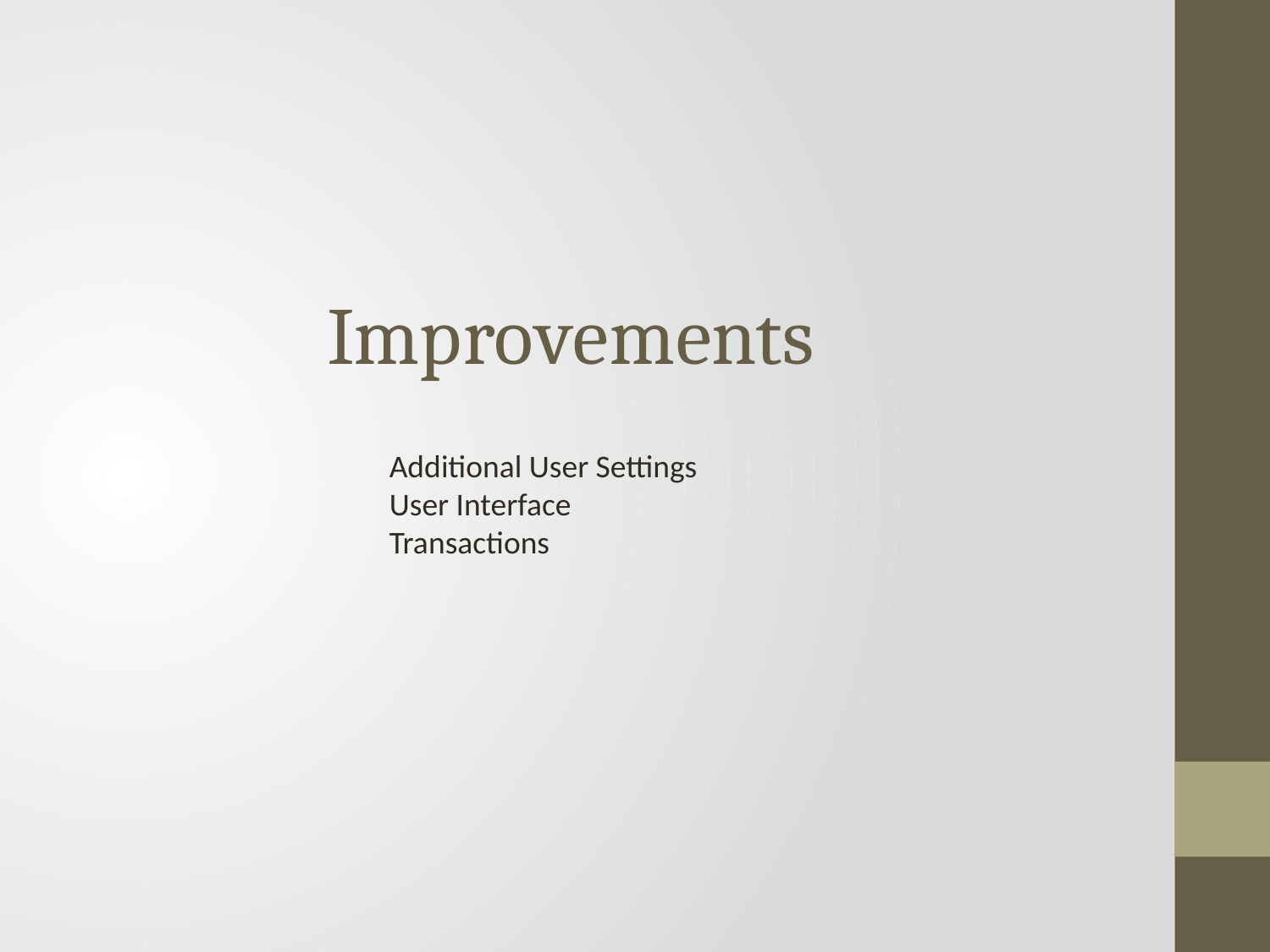

# Improvements
Additional User Settings
User Interface
Transactions